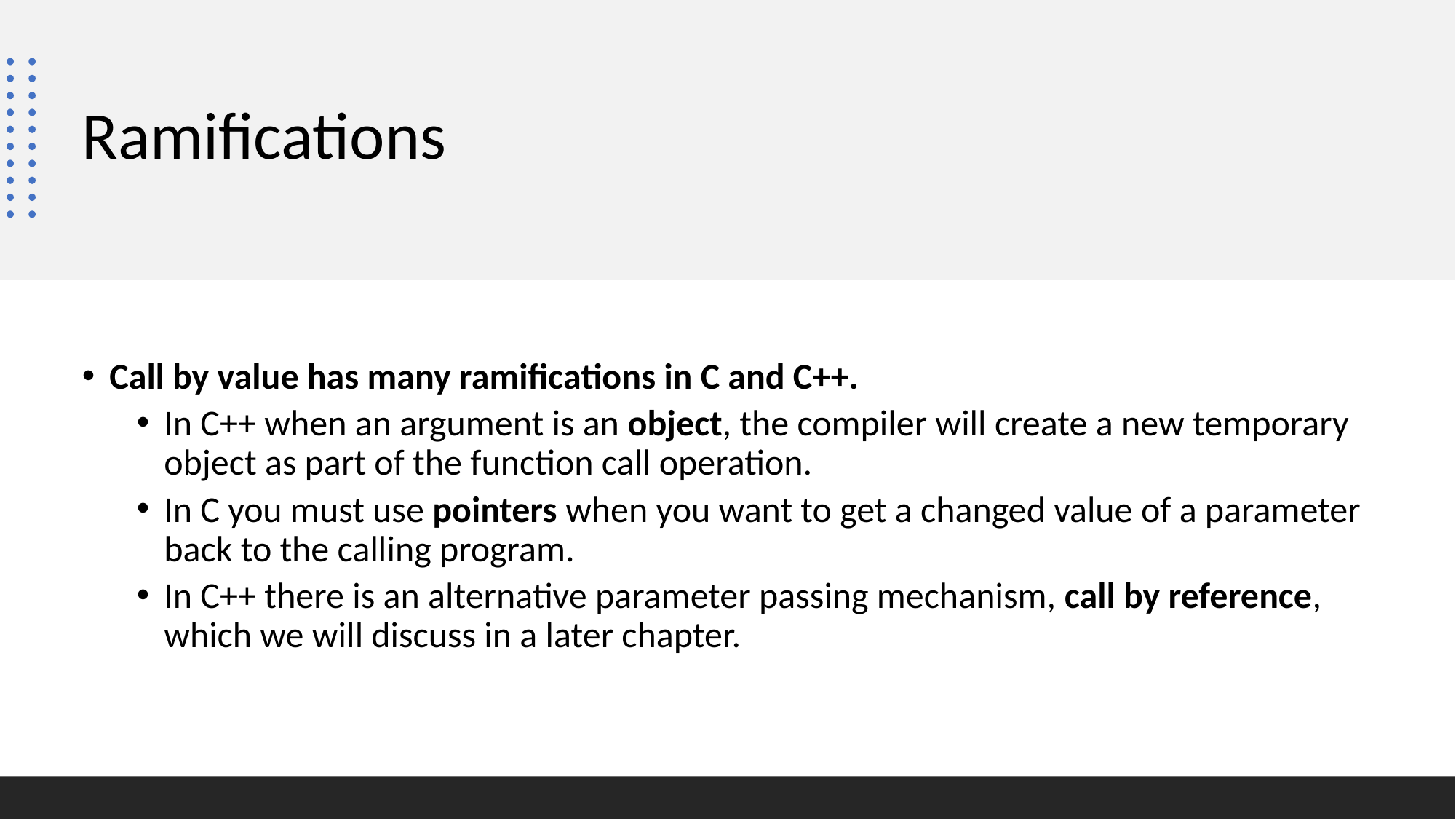

# Ramifications

Call by value has many ramifications in C and C++.
In C++ when an argument is an object, the compiler will create a new temporary object as part of the function call operation.
In C you must use pointers when you want to get a changed value of a parameter back to the calling program.
In C++ there is an alternative parameter passing mechanism, call by reference, which we will discuss in a later chapter.